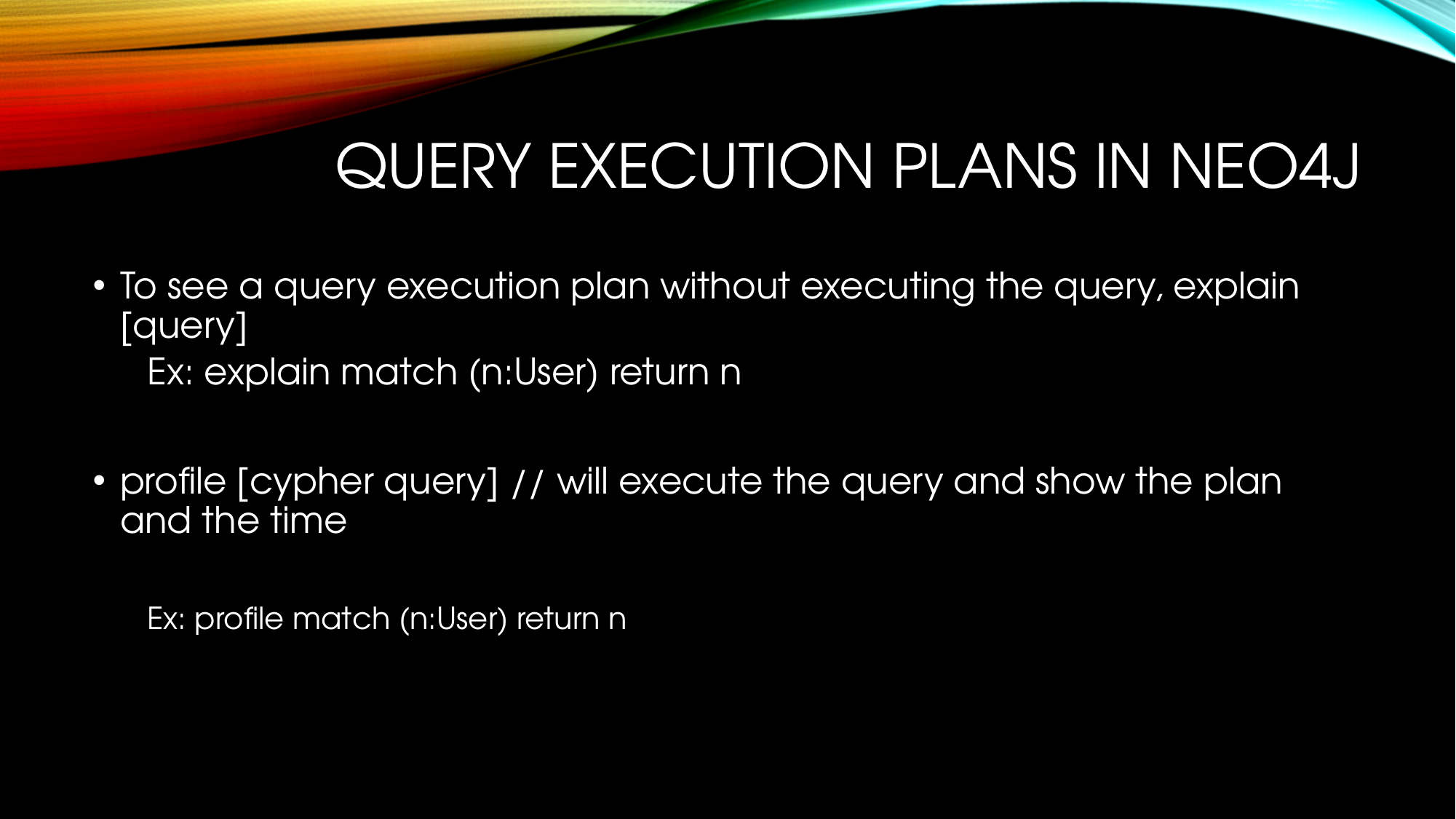

# Query Execution plans in NEo4j
To see a query execution plan without executing the query, explain [query]
Ex: explain match (n:User) return n

profile [cypher query] // will execute the query and show the plan and the time

Ex: profile match (n:User) return n